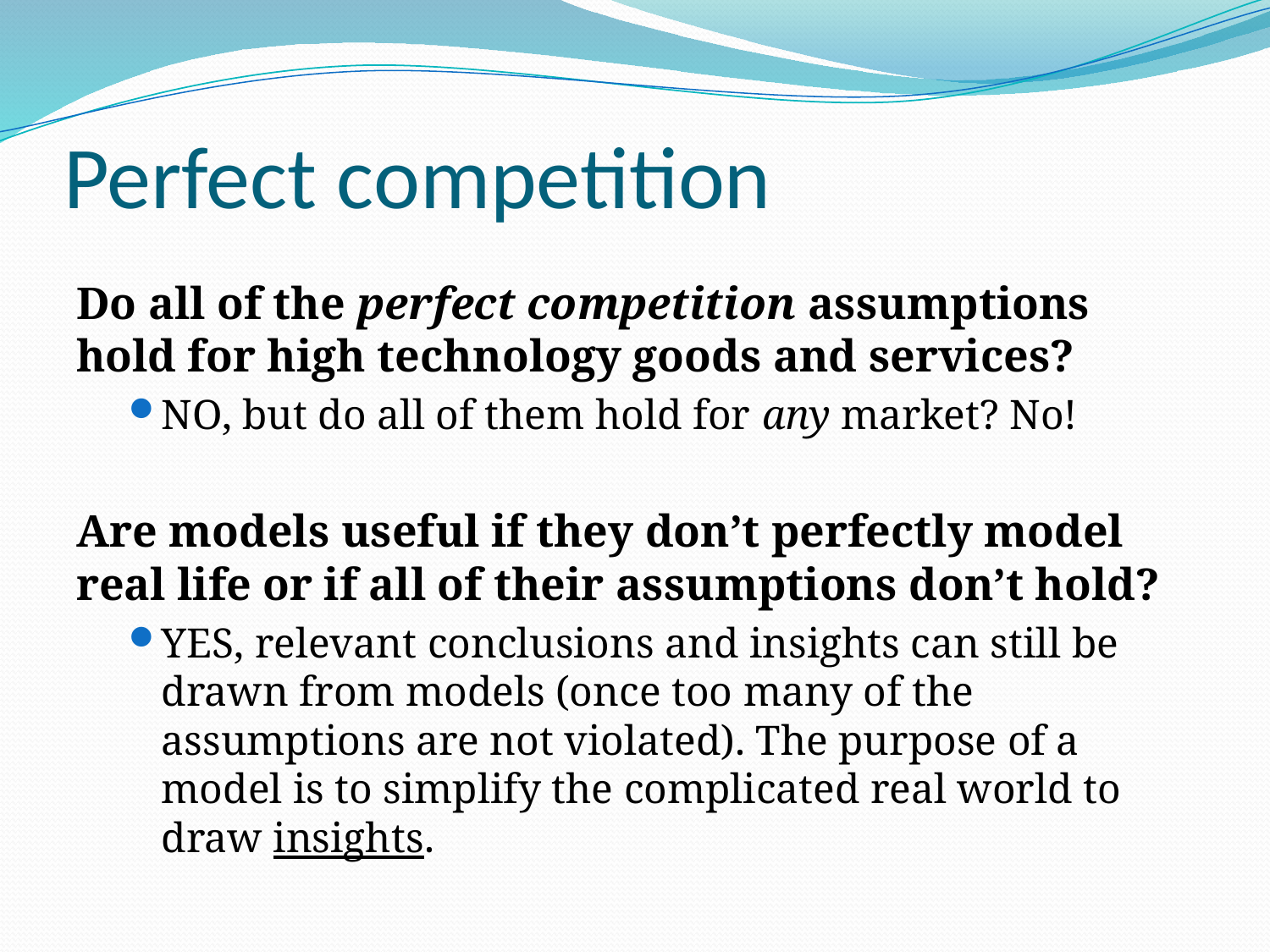

# Perfect competition
Do all of the perfect competition assumptions hold for high technology goods and services?
NO, but do all of them hold for any market? No!

Are models useful if they don’t perfectly model real life or if all of their assumptions don’t hold?
YES, relevant conclusions and insights can still be drawn from models (once too many of the assumptions are not violated). The purpose of a model is to simplify the complicated real world to draw insights.